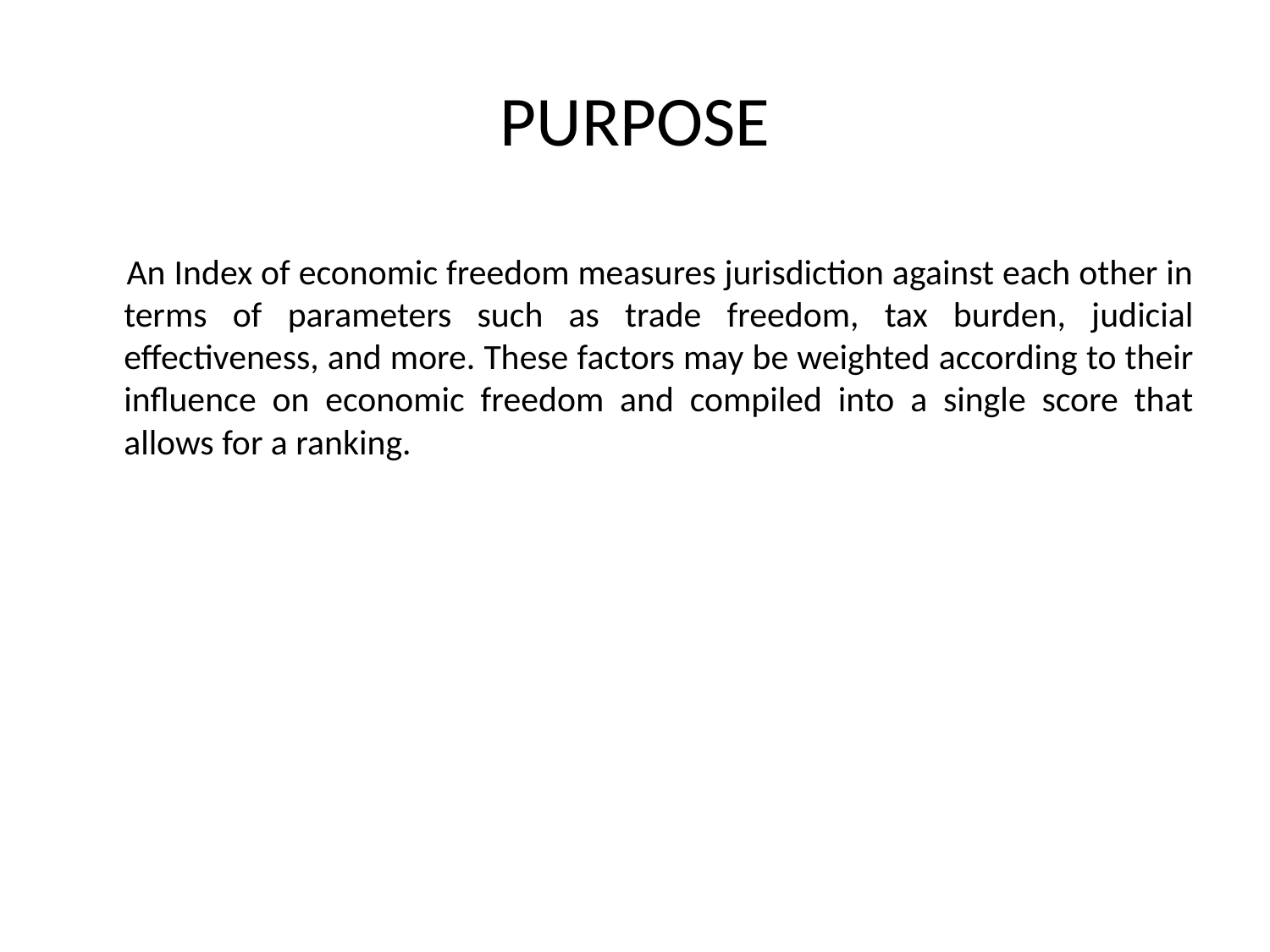

# PURPOSE
      An Index of economic freedom measures jurisdiction against each other in terms of parameters such as trade freedom, tax burden, judicial effectiveness, and more. These factors may be weighted according to their influence on economic freedom and compiled into a single score that allows for a ranking.